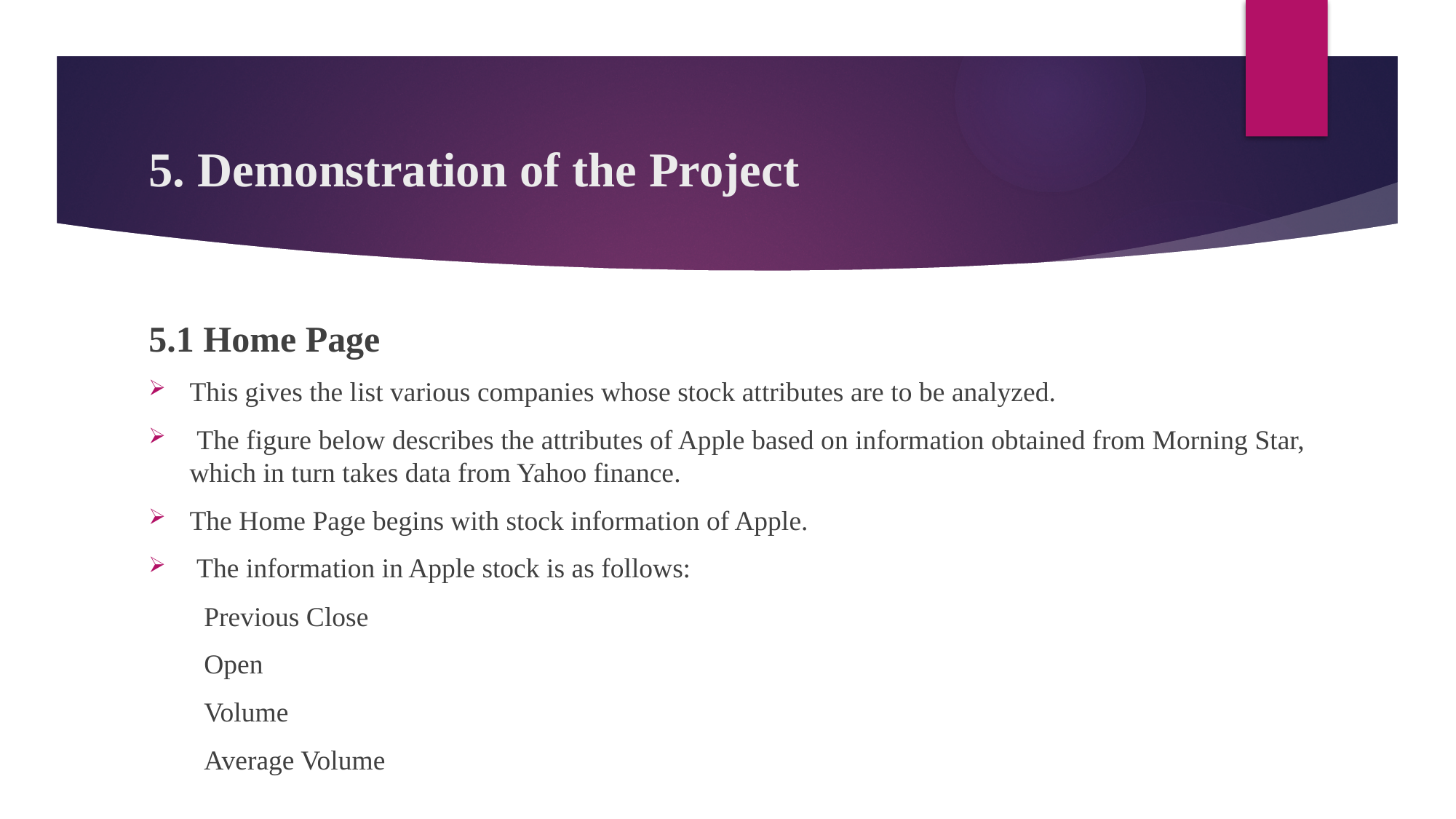

# 5. Demonstration of the Project
5.1 Home Page
This gives the list various companies whose stock attributes are to be analyzed.
 The figure below describes the attributes of Apple based on information obtained from Morning Star, which in turn takes data from Yahoo finance.
The Home Page begins with stock information of Apple.
 The information in Apple stock is as follows:
        Previous Close
        Open
        Volume
        Average Volume